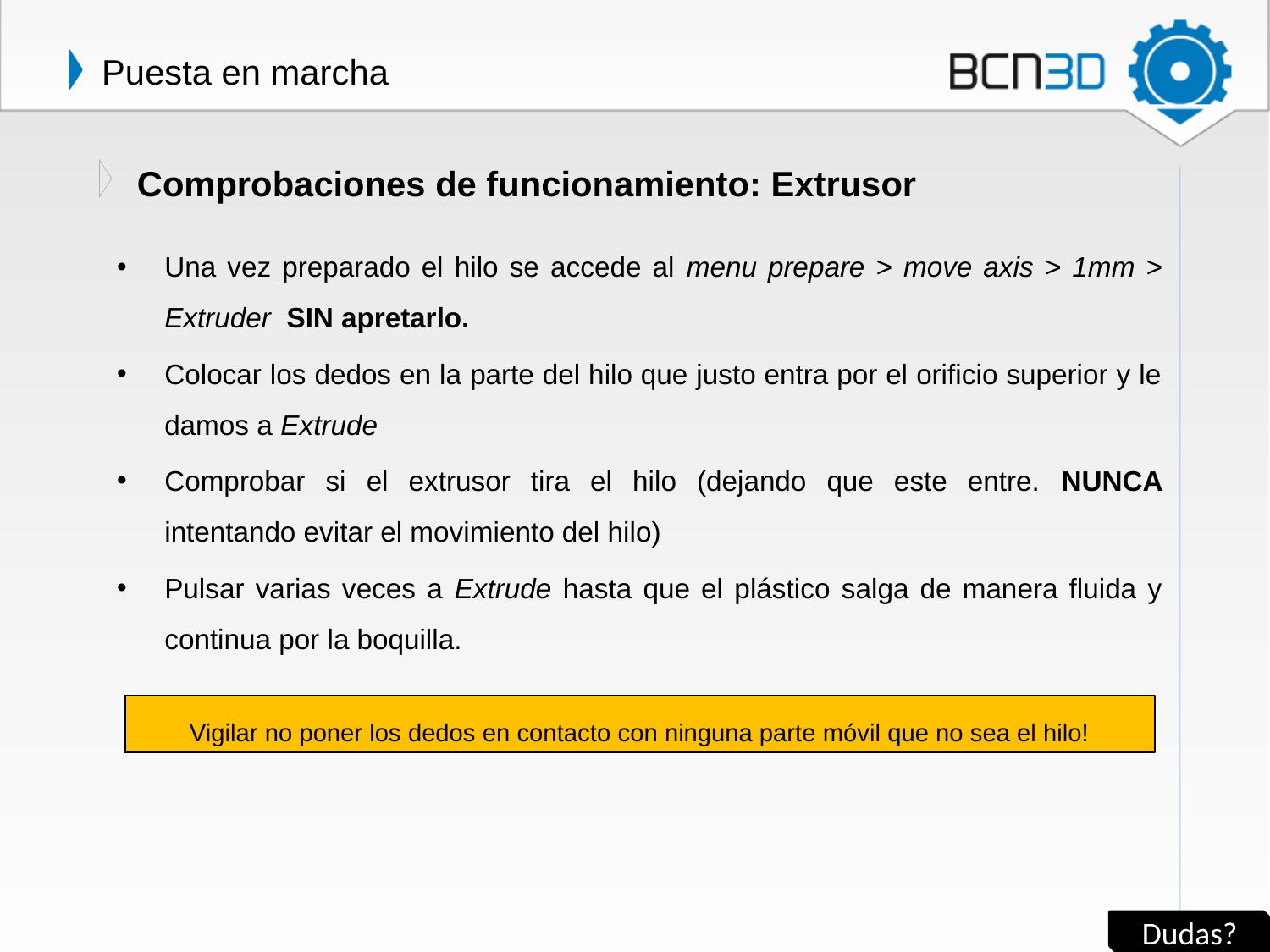

# Puesta en marcha
Comprobaciones de funcionamiento: Extrusor
Una vez preparado el hilo se accede al menu prepare > move axis > 1mm > Extruder  SIN apretarlo.
Colocar los dedos en la parte del hilo que justo entra por el orificio superior y le damos a Extrude
Comprobar si el extrusor tira el hilo (dejando que este entre. NUNCA intentando evitar el movimiento del hilo)
Pulsar varias veces a Extrude hasta que el plástico salga de manera fluida y continua por la boquilla.

Vigilar no poner los dedos en contacto con ninguna parte móvil que no sea el hilo!
Dudas?